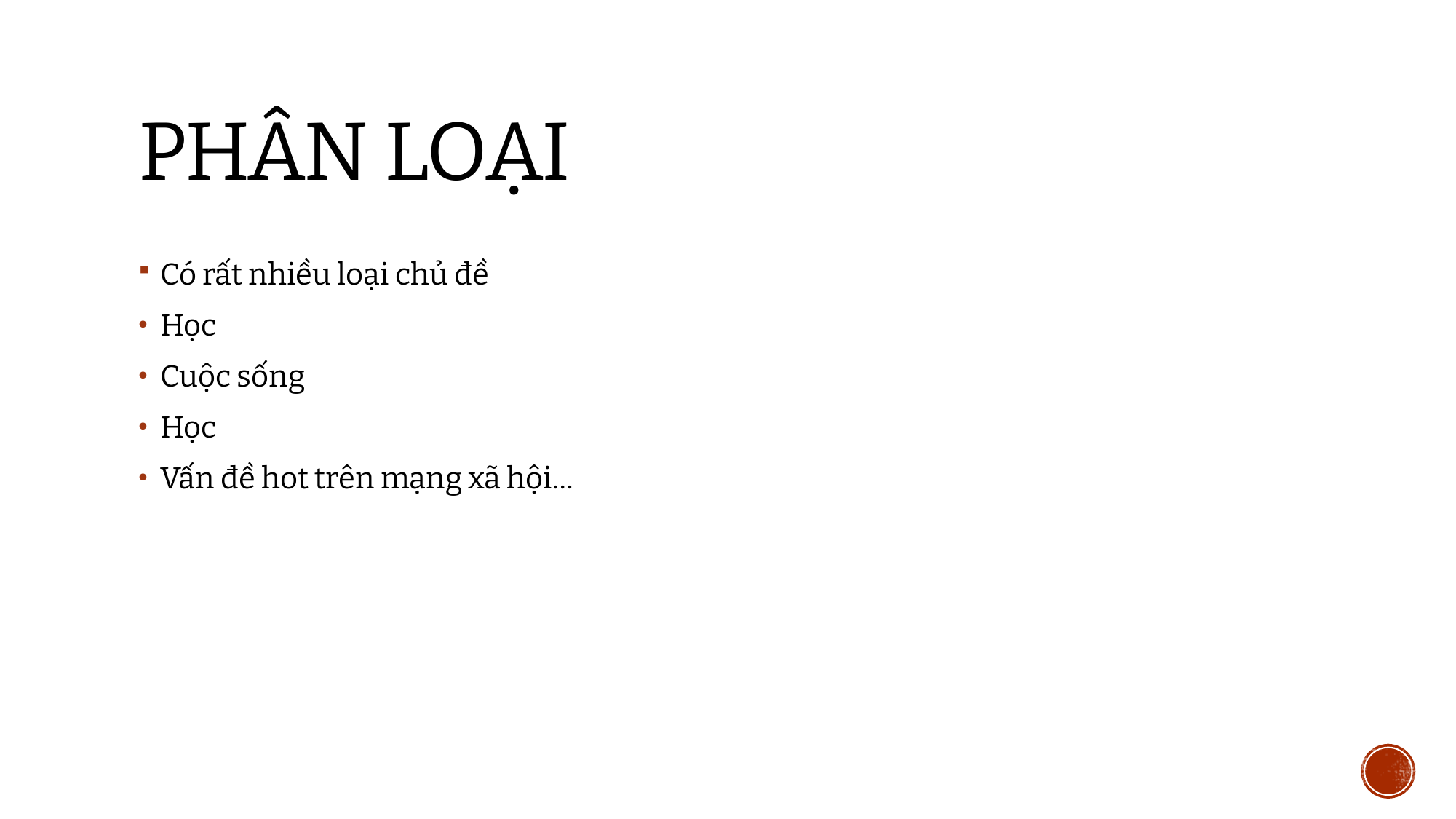

# Phân loại
Có rất nhiều loại chủ đề
Học
Cuộc sống
Học
Vấn đề hot trên mạng xã hội…